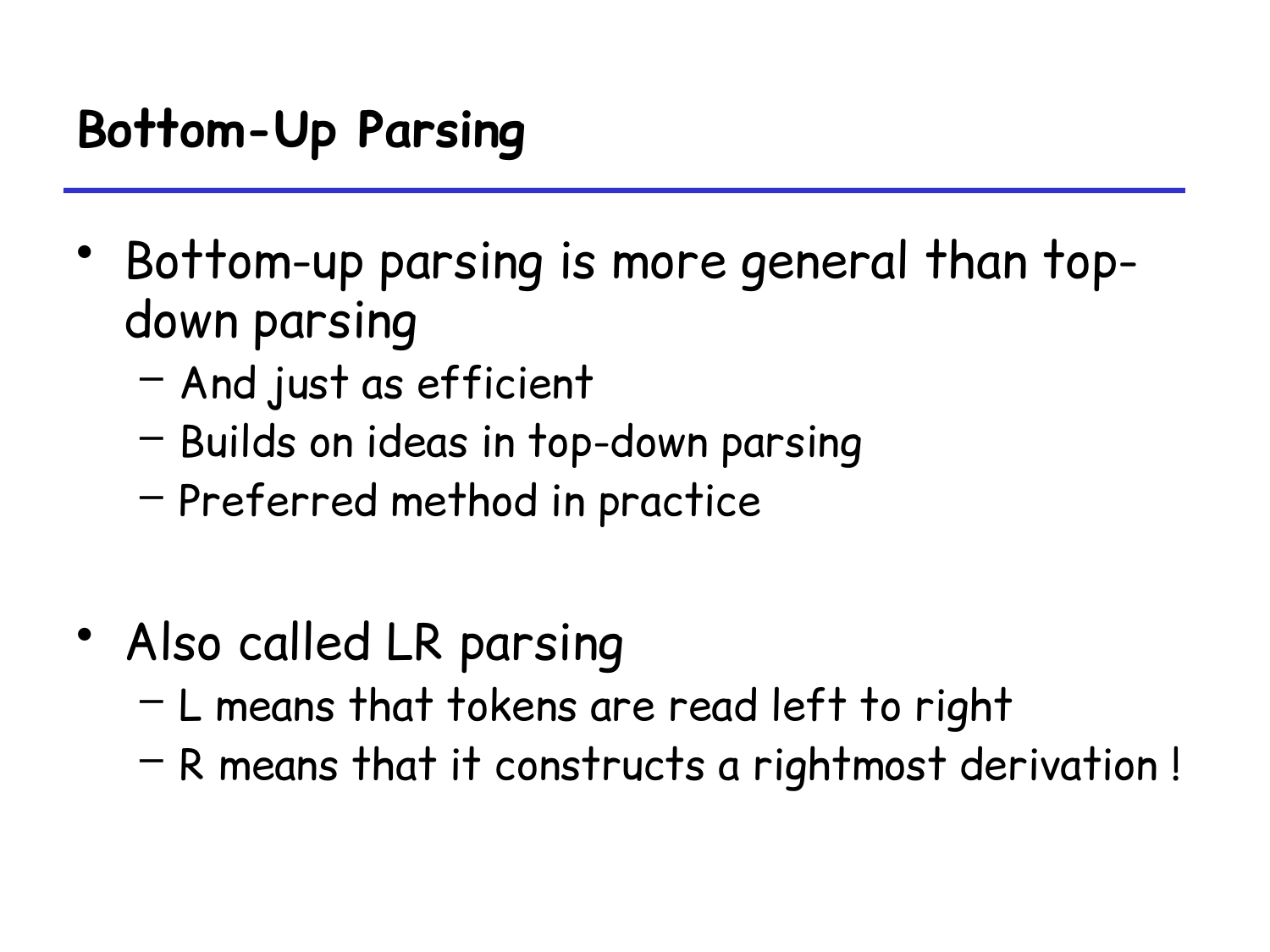

# Bottom-Up Parsing
Bottom-up parsing is more general than top-down parsing
And just as efficient
Builds on ideas in top-down parsing
Preferred method in practice

Also called LR parsing
L means that tokens are read left to right
R means that it constructs a rightmost derivation !
2